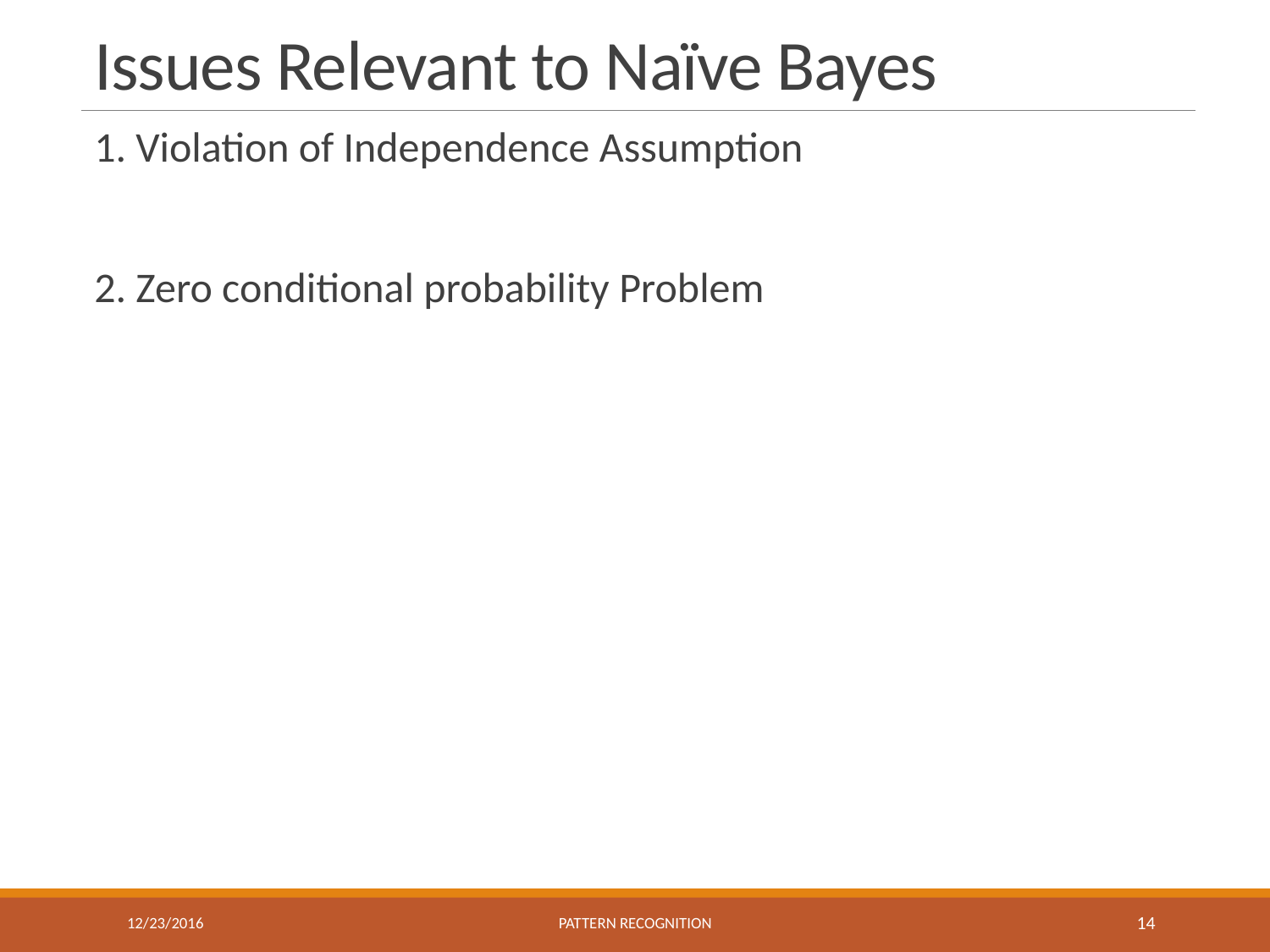

# Issues Relevant to Naïve Bayes
1. Violation of Independence Assumption

2. Zero conditional probability Problem

12/23/2016
Pattern recognition
14